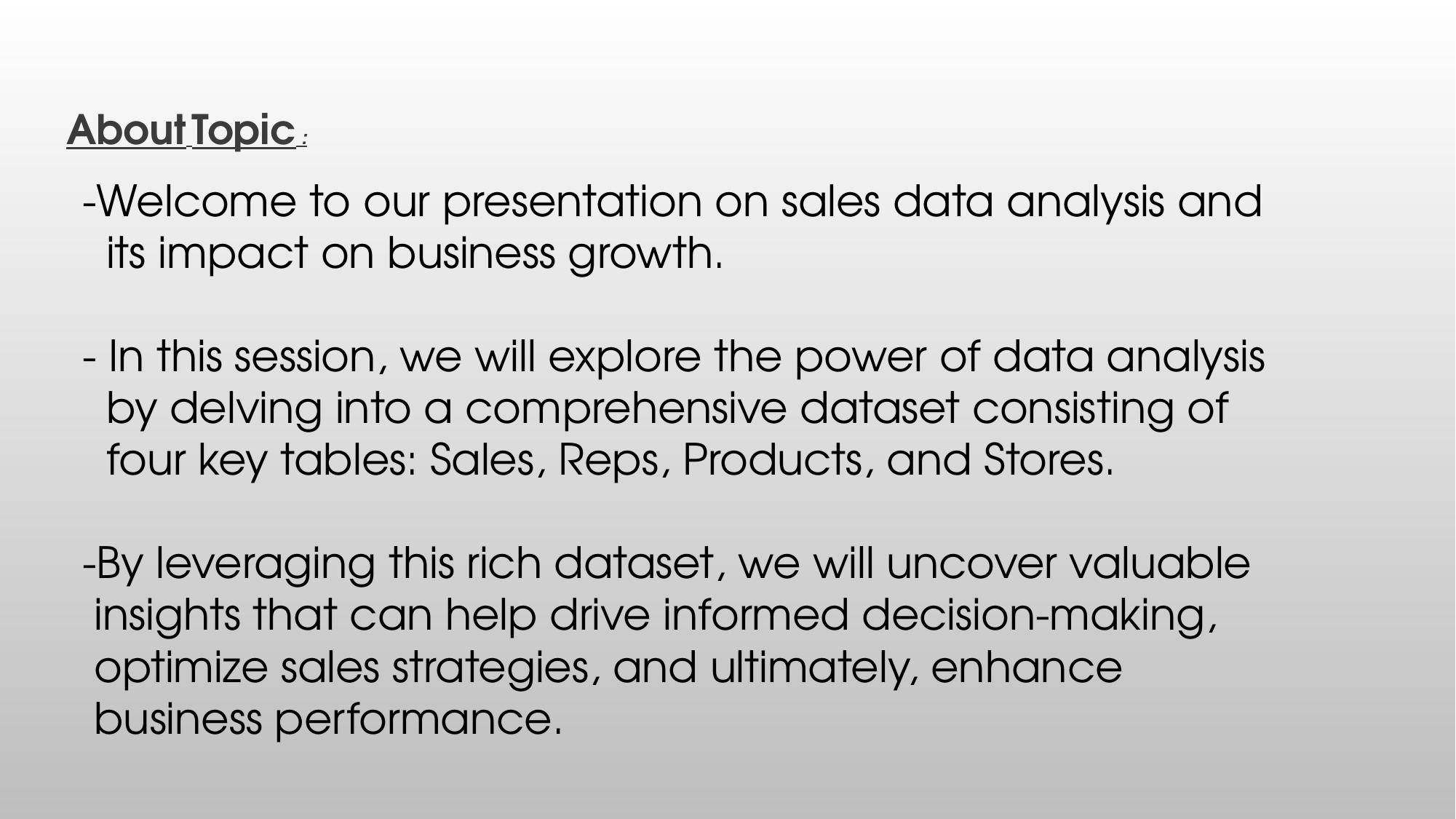

About Topic :

-Welcome to our presentation on sales data analysis and
  its impact on business growth.

- In this session, we will explore the power of data analysis
  by delving into a comprehensive dataset consisting of
  four key tables: Sales, Reps, Products, and Stores.

-By leveraging this rich dataset, we will uncover valuable
 insights that can help drive informed decision-making,
 optimize sales strategies, and ultimately, enhance
 business performance.